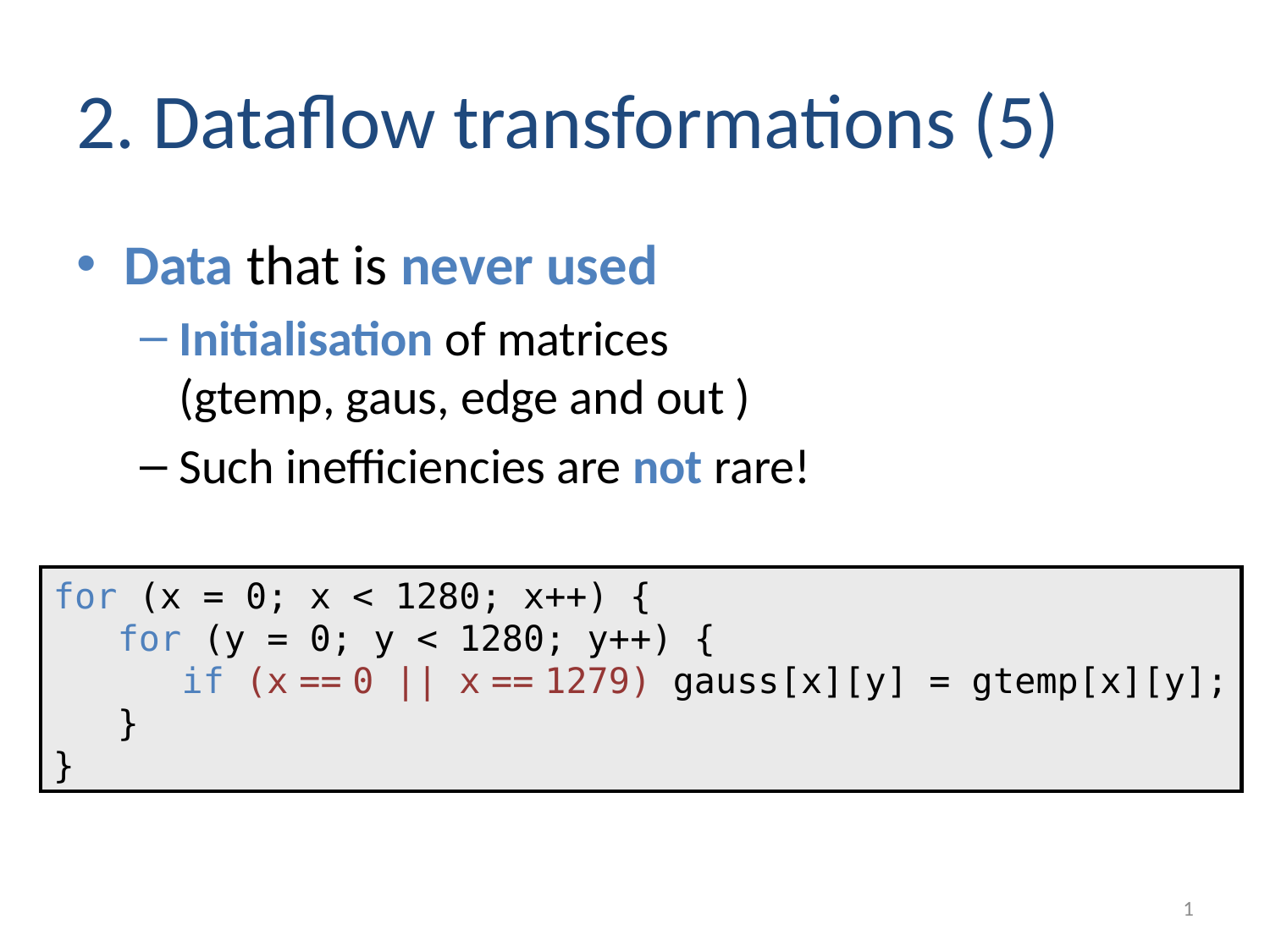

# 2. Dataflow transformations (5)
Data that is never used
Initialisation of matrices
(gtemp, gaus, edge and out )
Such inefficiencies are not rare!
for (x = 0; x < 1280; x++) {
   for (y = 0; y < 1280; y++) {
      if (x == 0 || x == 1279) gauss[x][y] = gtemp[x][y];
   }
}
1